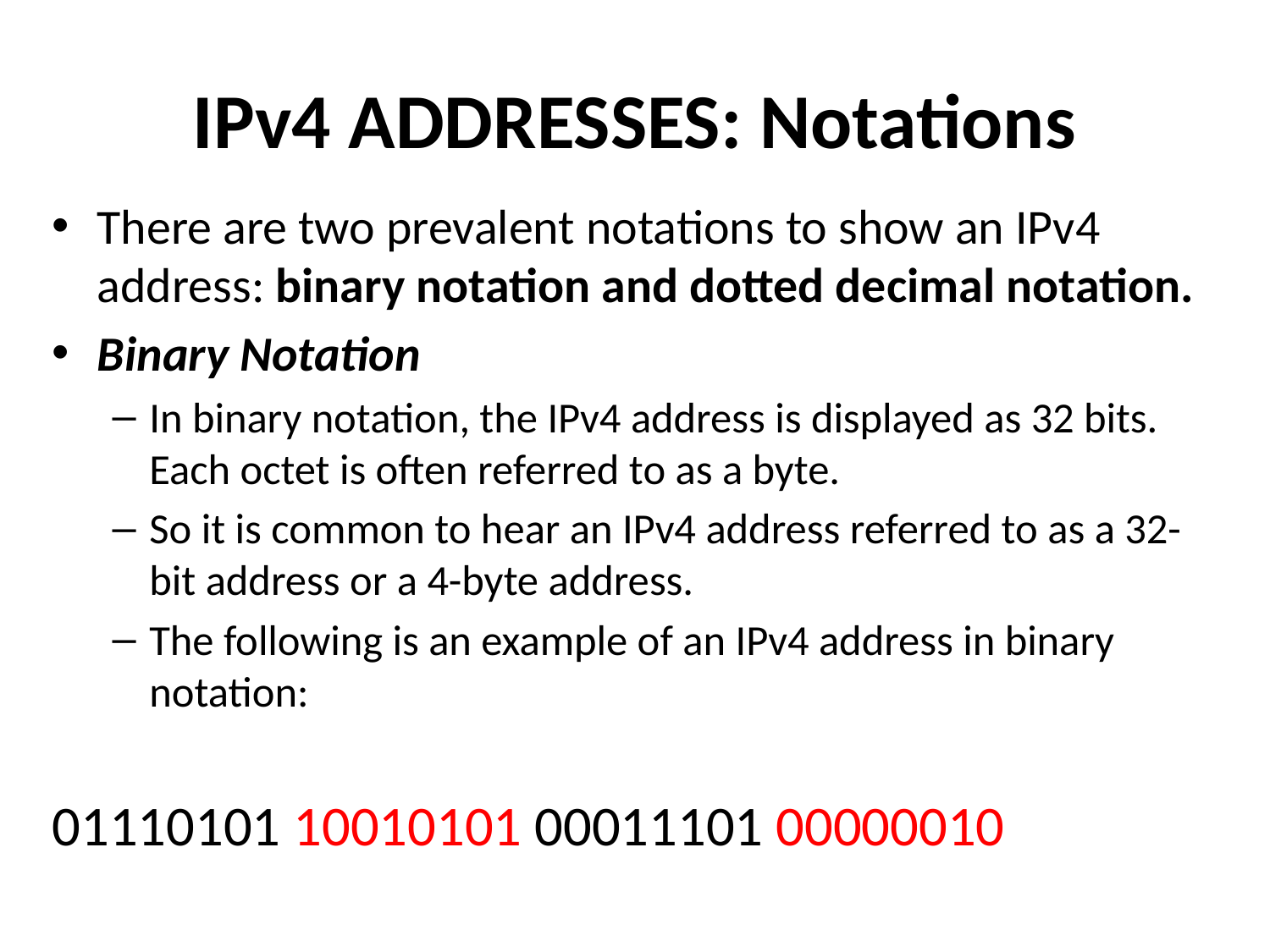

# IPv4 ADDRESSES: Notations
There are two prevalent notations to show an IPv4 address: binary notation and dotted decimal notation.
Binary Notation
In binary notation, the IPv4 address is displayed as 32 bits. Each octet is often referred to as a byte.
So it is common to hear an IPv4 address referred to as a 32-bit address or a 4-byte address.
The following is an example of an IPv4 address in binary notation:
01110101 10010101 00011101 00000010